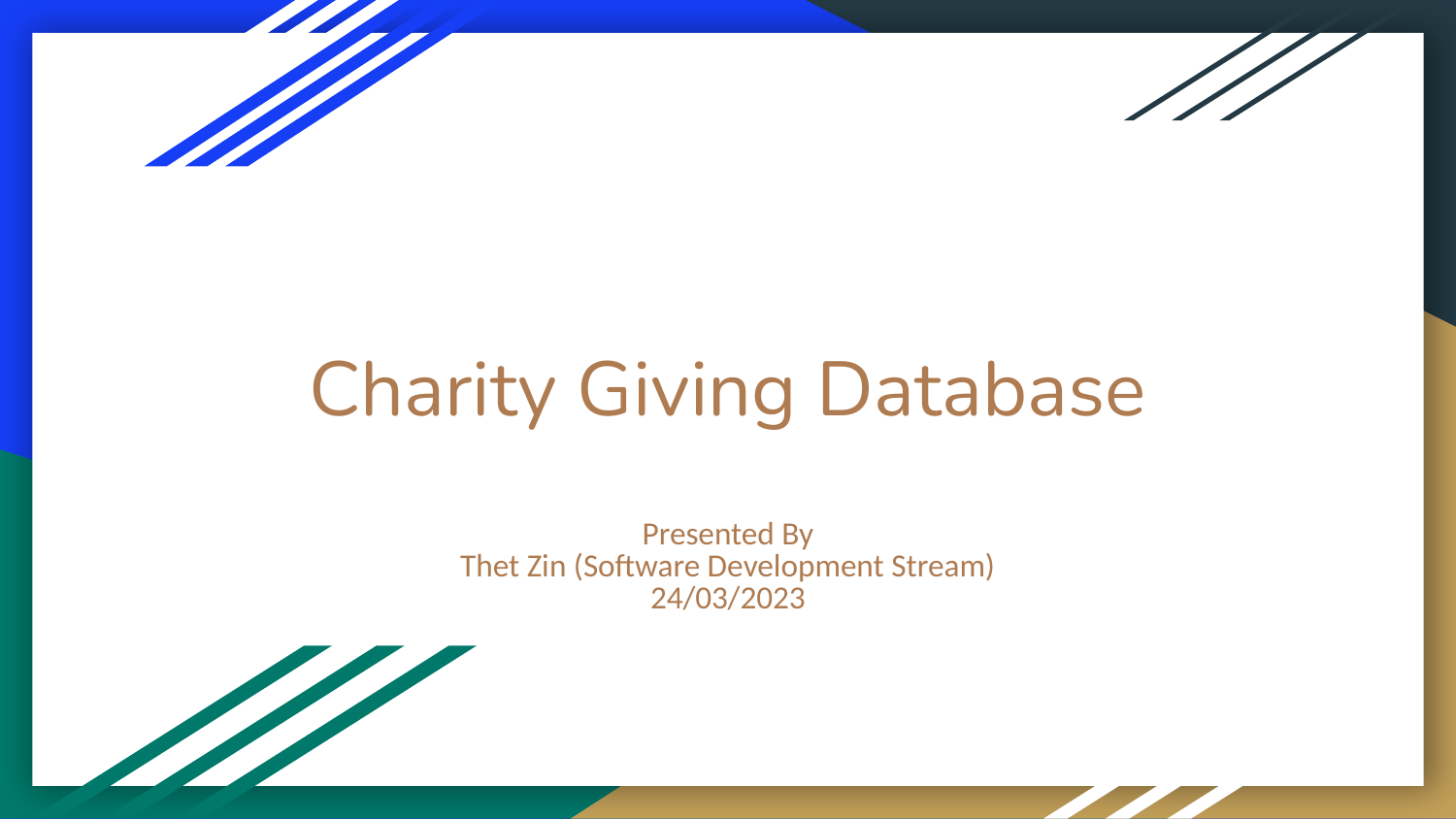

# Charity Giving Database
Presented By
Thet Zin (Software Development Stream)
24/03/2023